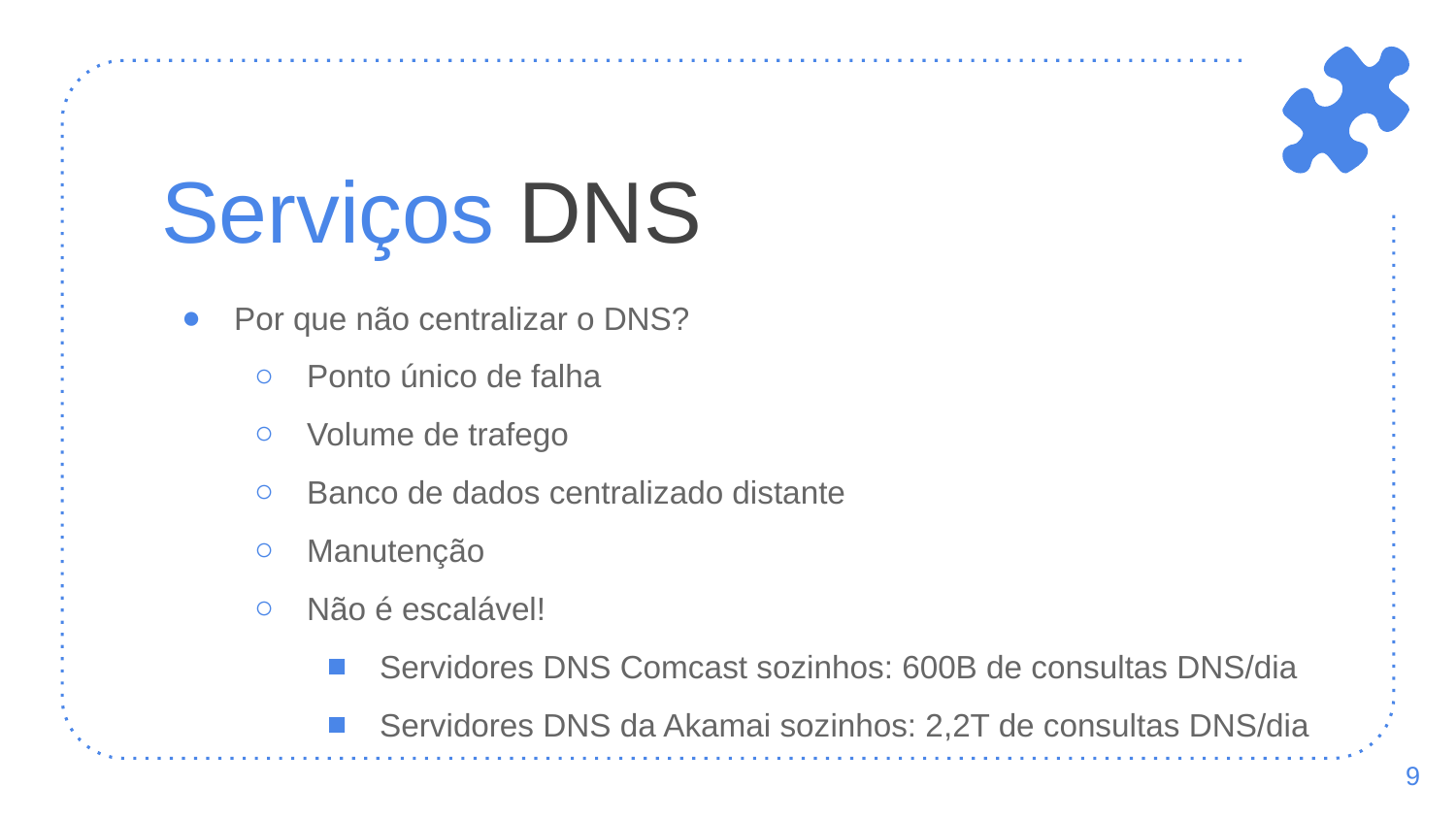

# Serviços DNS
Por que não centralizar o DNS?
Ponto único de falha
Volume de trafego
Banco de dados centralizado distante
Manutenção
Não é escalável!
Servidores DNS Comcast sozinhos: 600B de consultas DNS/dia
Servidores DNS da Akamai sozinhos: 2,2T de consultas DNS/dia
9